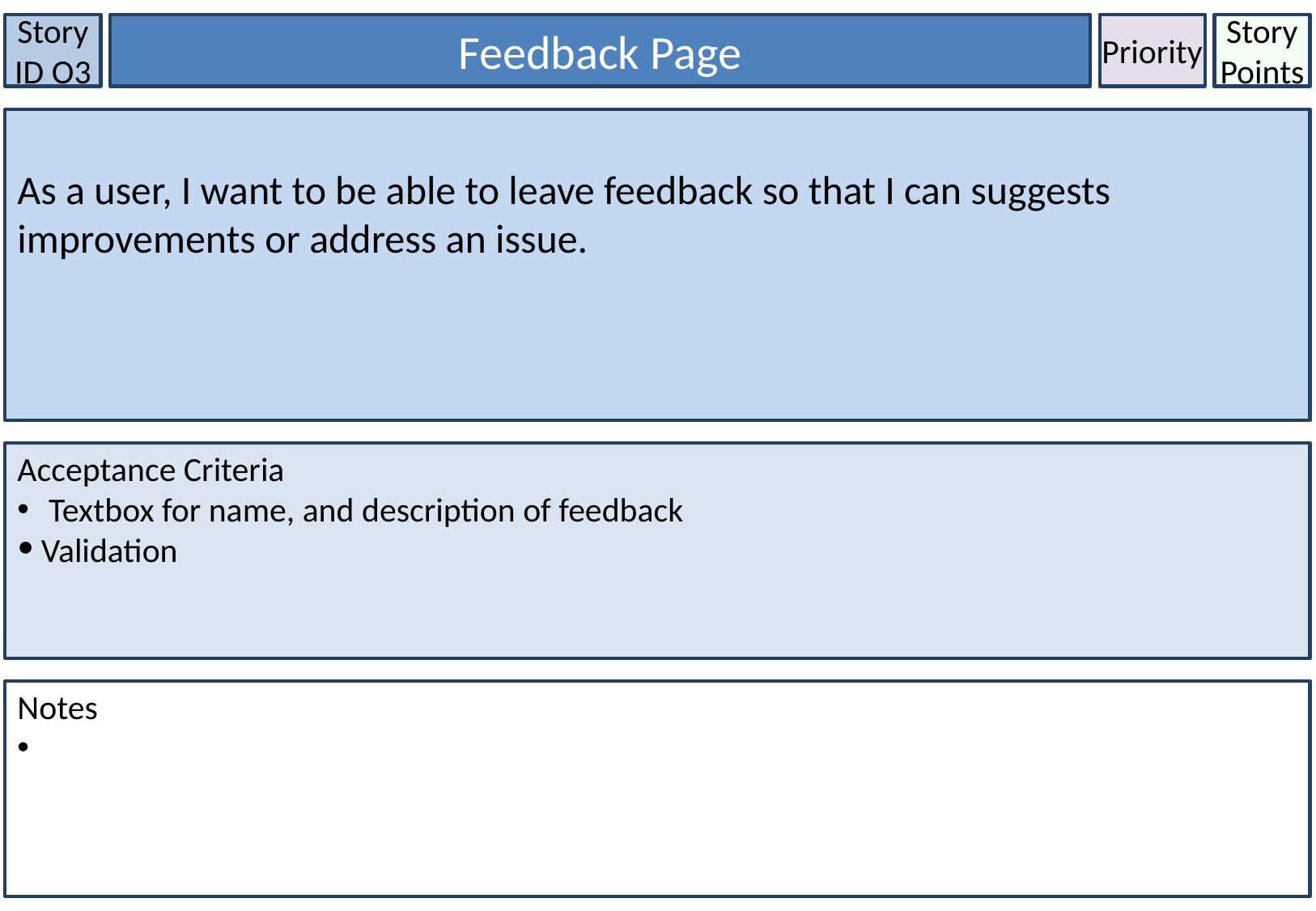

Story ID O3
Feedback Page
Priority
Story Points

As a user, I want to be able to leave feedback so that I can suggests improvements or address an issue.

Acceptance Criteria
 Textbox for name, and description of feedback
Validation
Notes